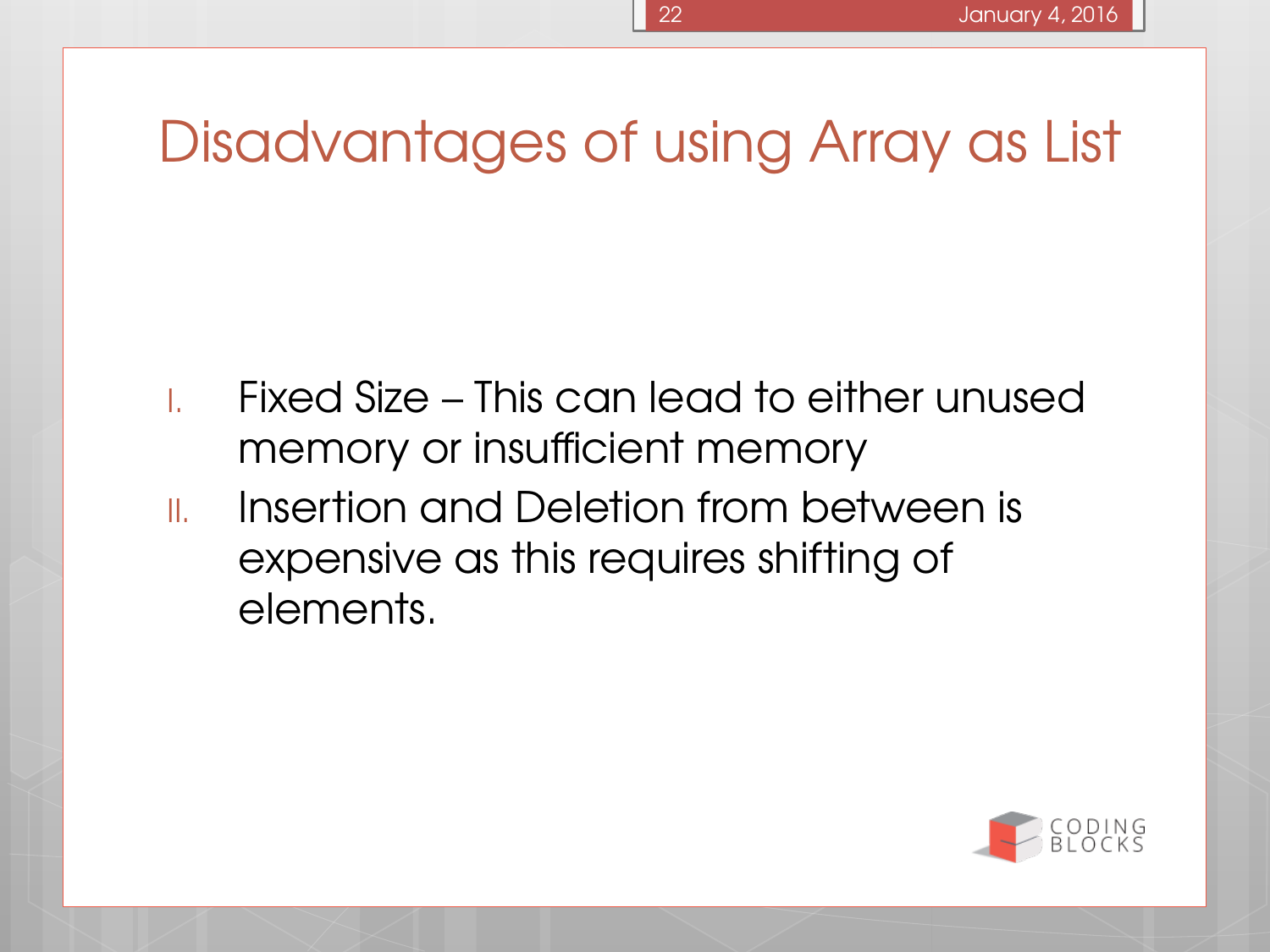

January 4, 2016
22
# Disadvantages of using Array as List
Fixed Size – This can lead to either unused memory or insufficient memory
Insertion and Deletion from between is expensive as this requires shifting of elements.